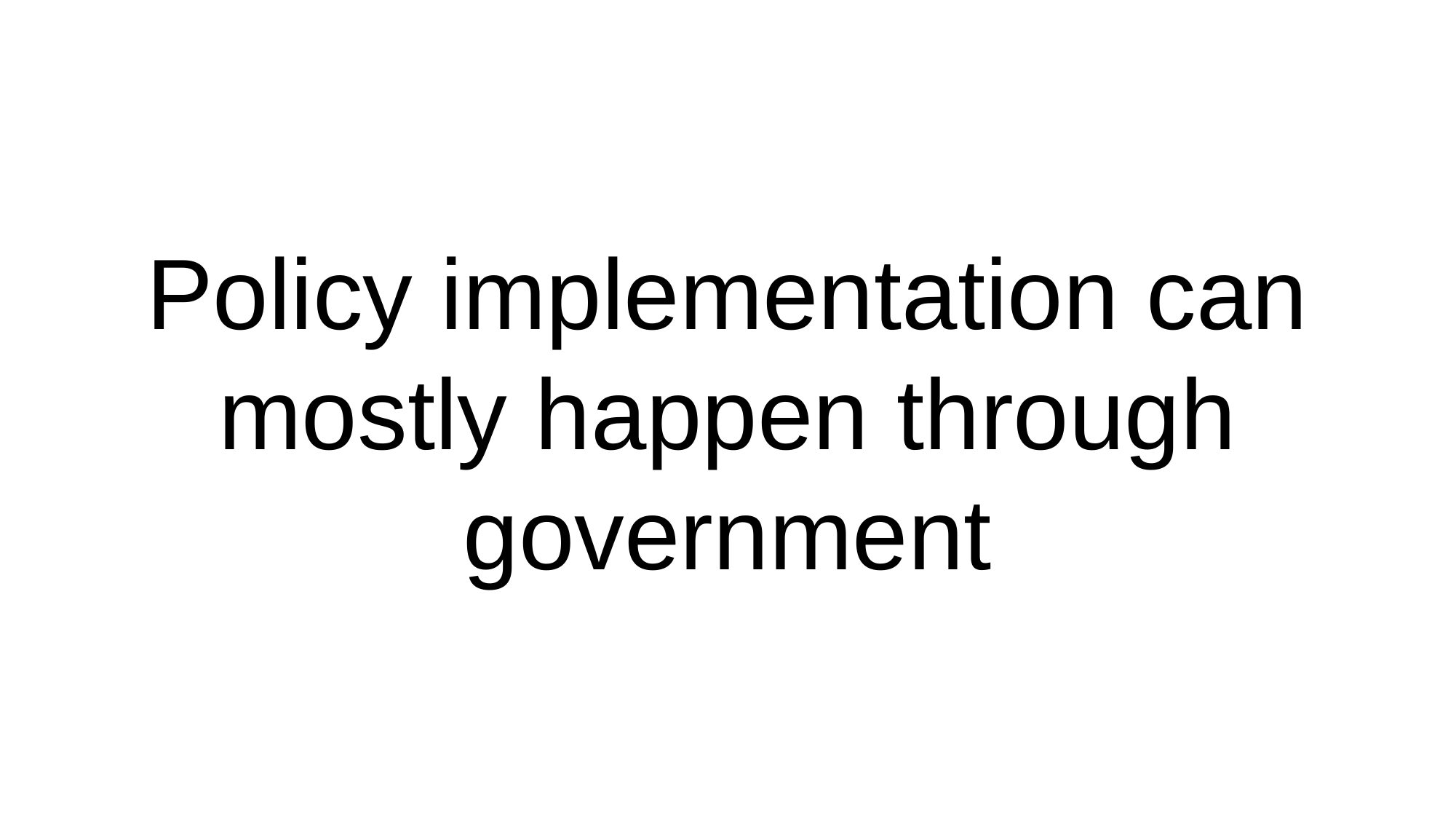

# Policy implementation can mostly happen through government